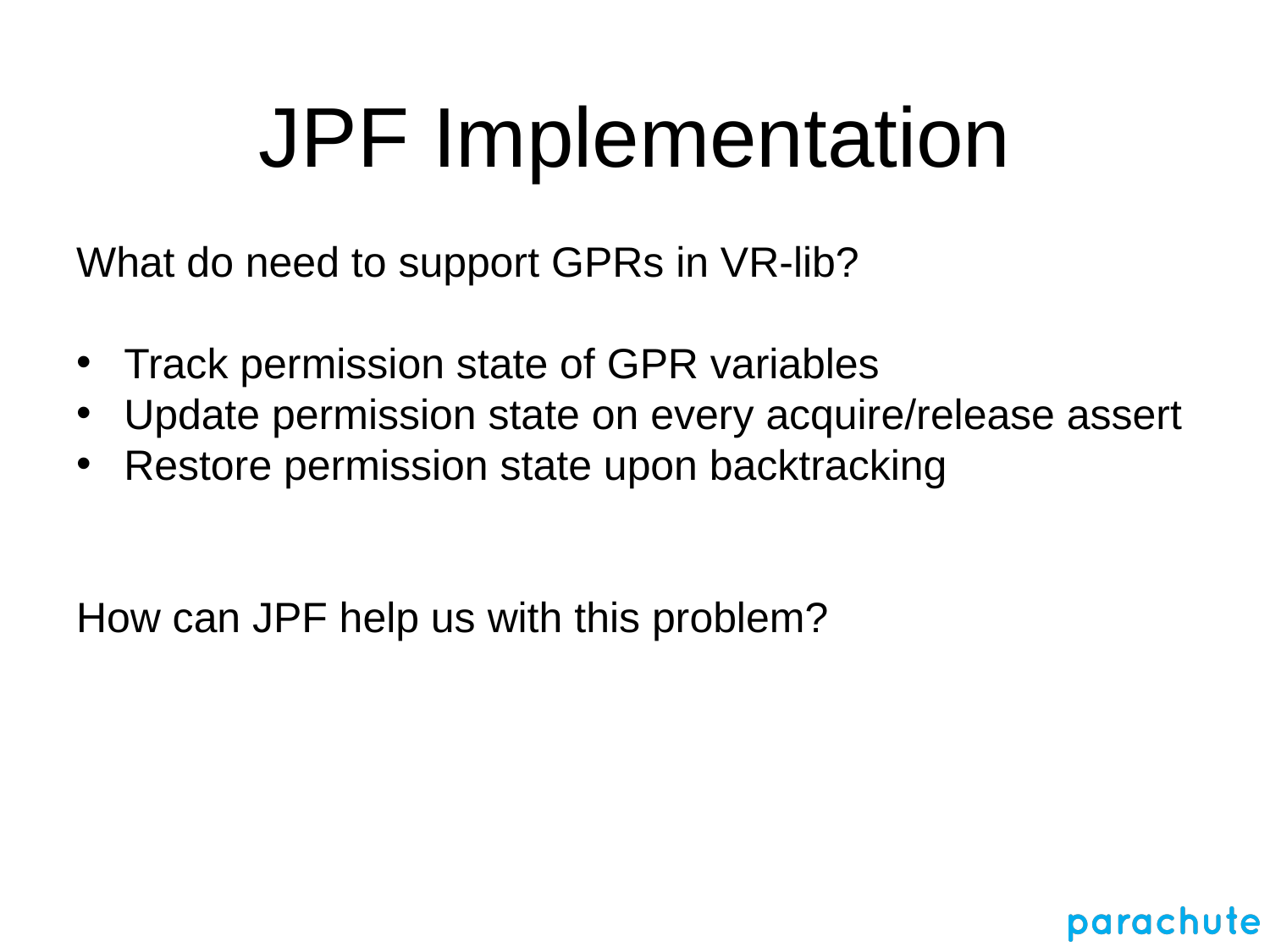

# JPF Implementation
What do need to support GPRs in VR-lib?

Track permission state of GPR variables
Update permission state on every acquire/release assert
Restore permission state upon backtracking

How can JPF help us with this problem?